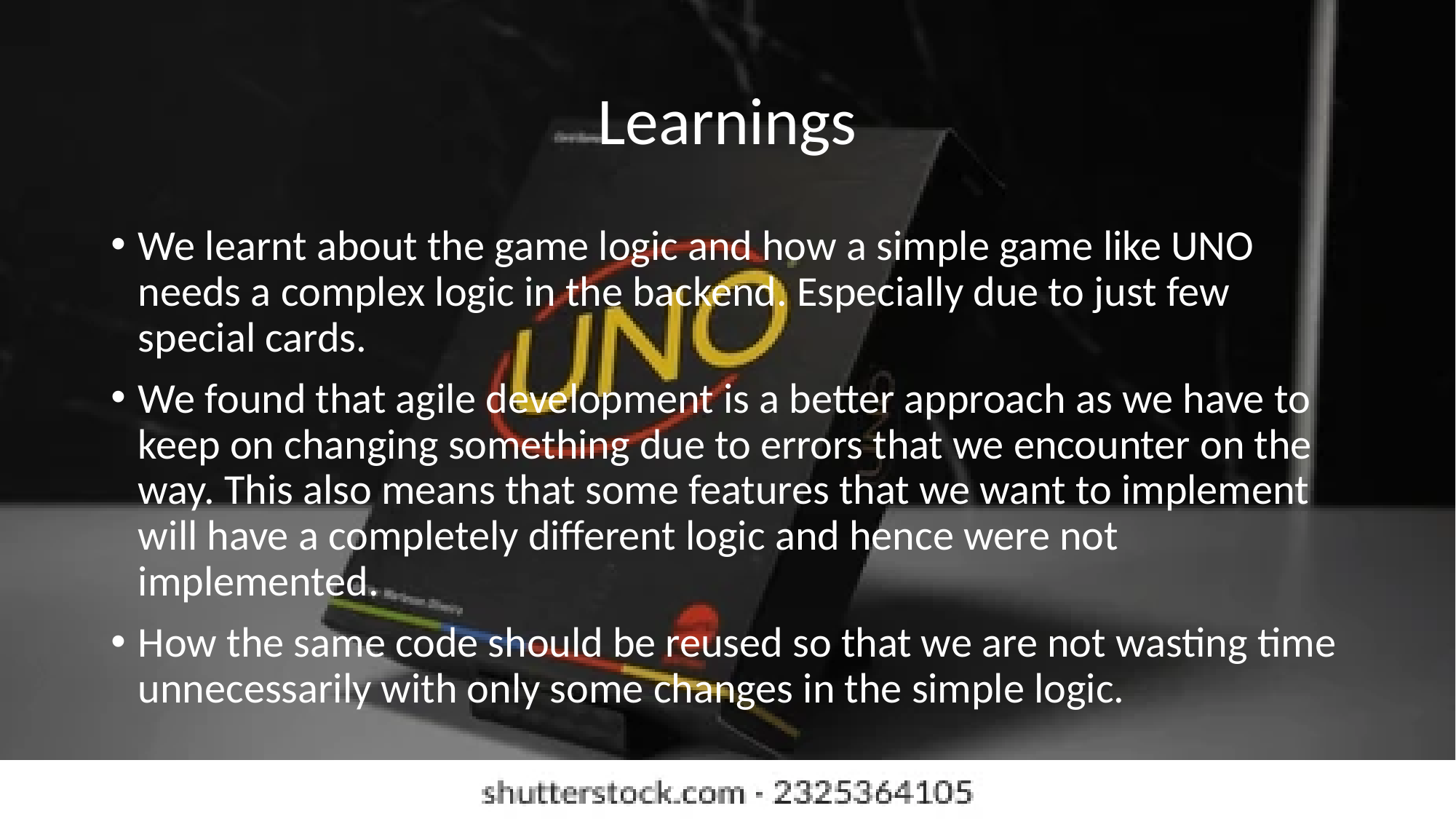

# Learnings
We learnt about the game logic and how a simple game like UNO needs a complex logic in the backend. Especially due to just few special cards.
We found that agile development is a better approach as we have to keep on changing something due to errors that we encounter on the way. This also means that some features that we want to implement will have a completely different logic and hence were not implemented.
How the same code should be reused so that we are not wasting time unnecessarily with only some changes in the simple logic.